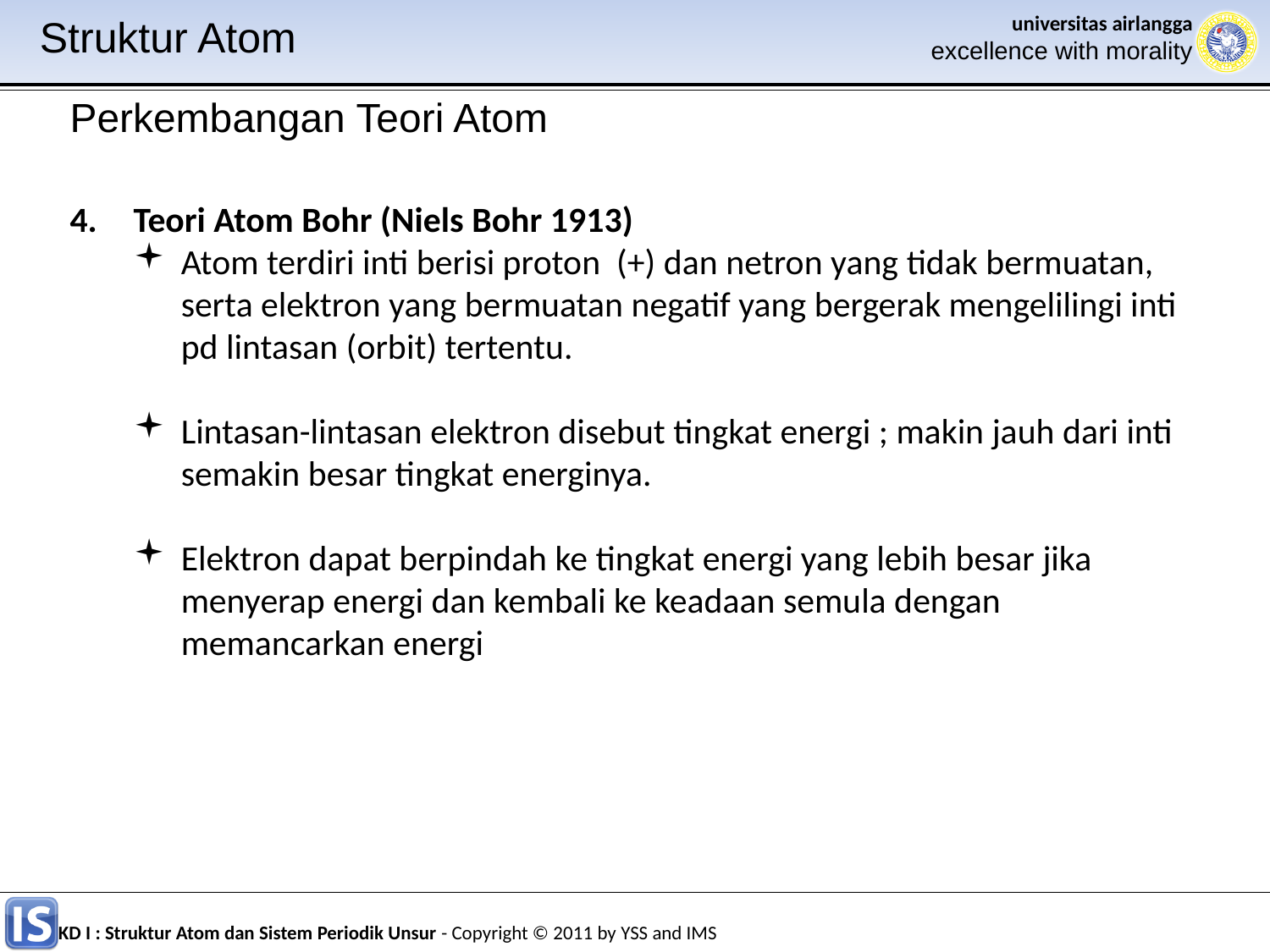

Struktur Atom
Perkembangan Teori Atom
Teori Atom Bohr (Niels Bohr 1913)
Atom terdiri inti berisi proton  (+) dan netron yang tidak bermuatan,   serta elektron yang bermuatan negatif yang bergerak mengelilingi inti pd lintasan (orbit) tertentu.

Lintasan-lintasan elektron disebut tingkat energi ; makin jauh dari inti semakin besar tingkat energinya.

Elektron dapat berpindah ke tingkat energi yang lebih besar jika menyerap energi dan kembali ke keadaan semula dengan memancarkan energi
10